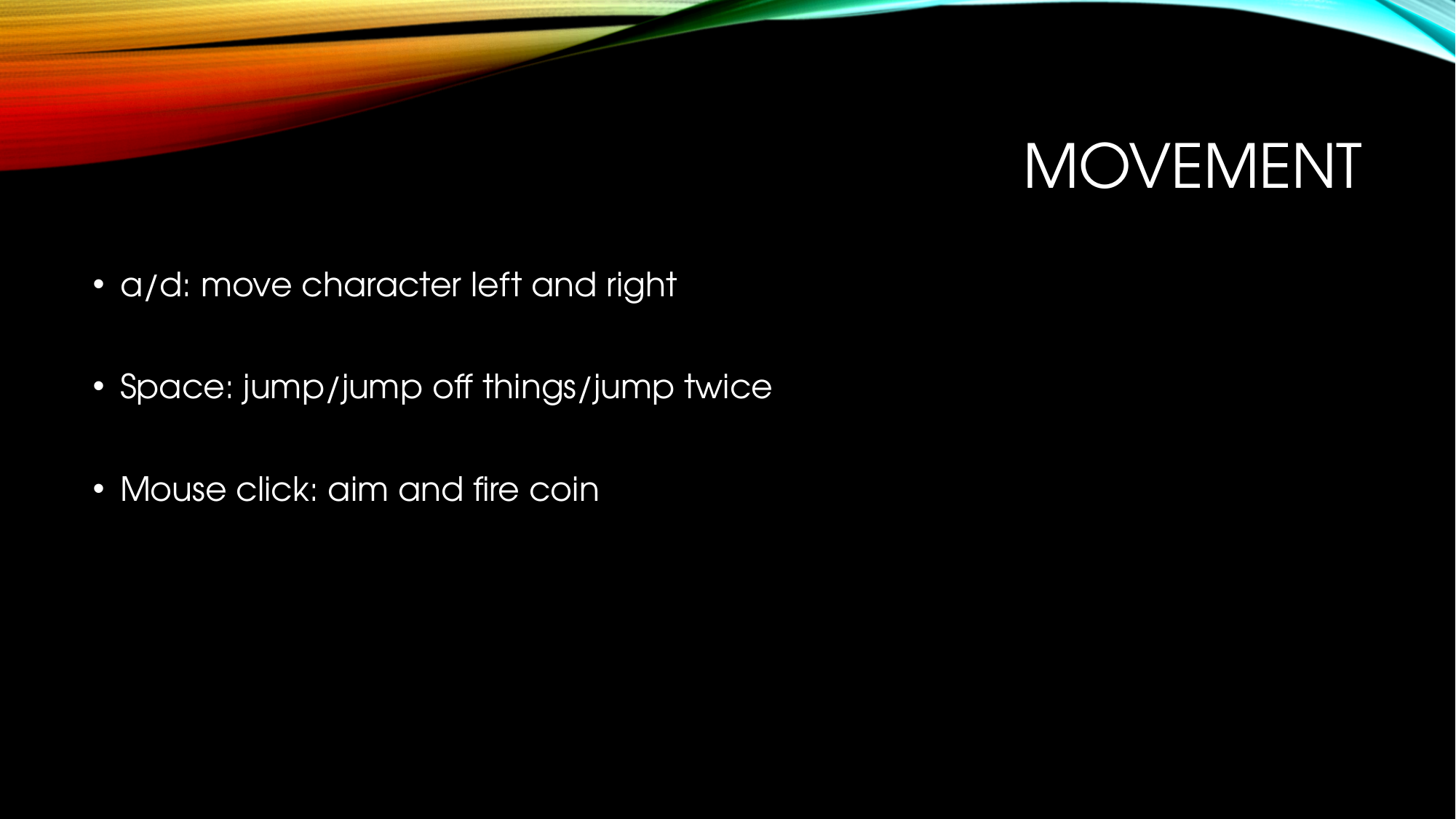

# movement
a/d: move character left and right

Space: jump/jump off things/jump twice

Mouse click: aim and fire coin